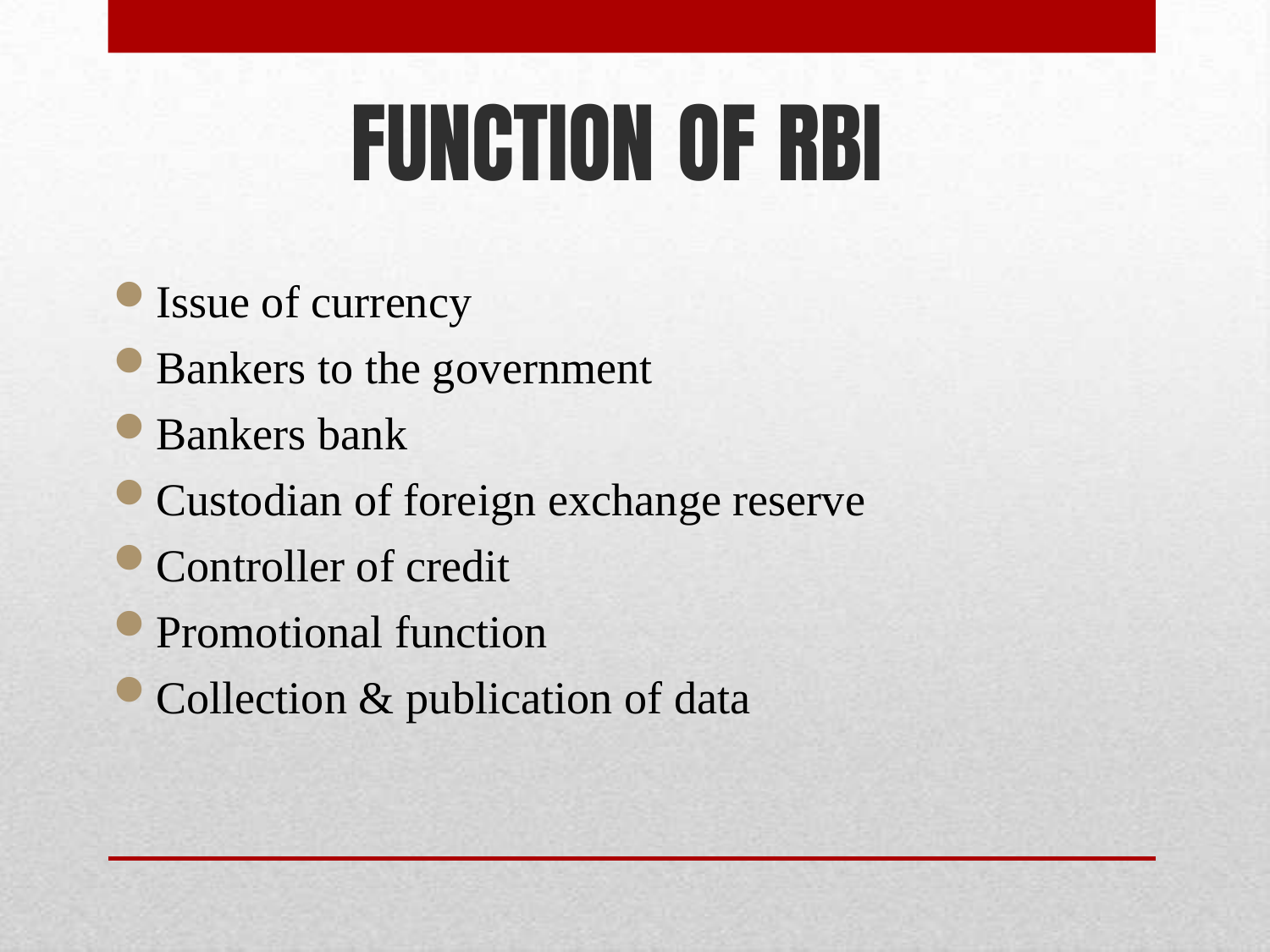

FUNCTION OF RBI
Issue of currency
Bankers to the government
Bankers bank
Custodian of foreign exchange reserve
Controller of credit
Promotional function
Collection & publication of data